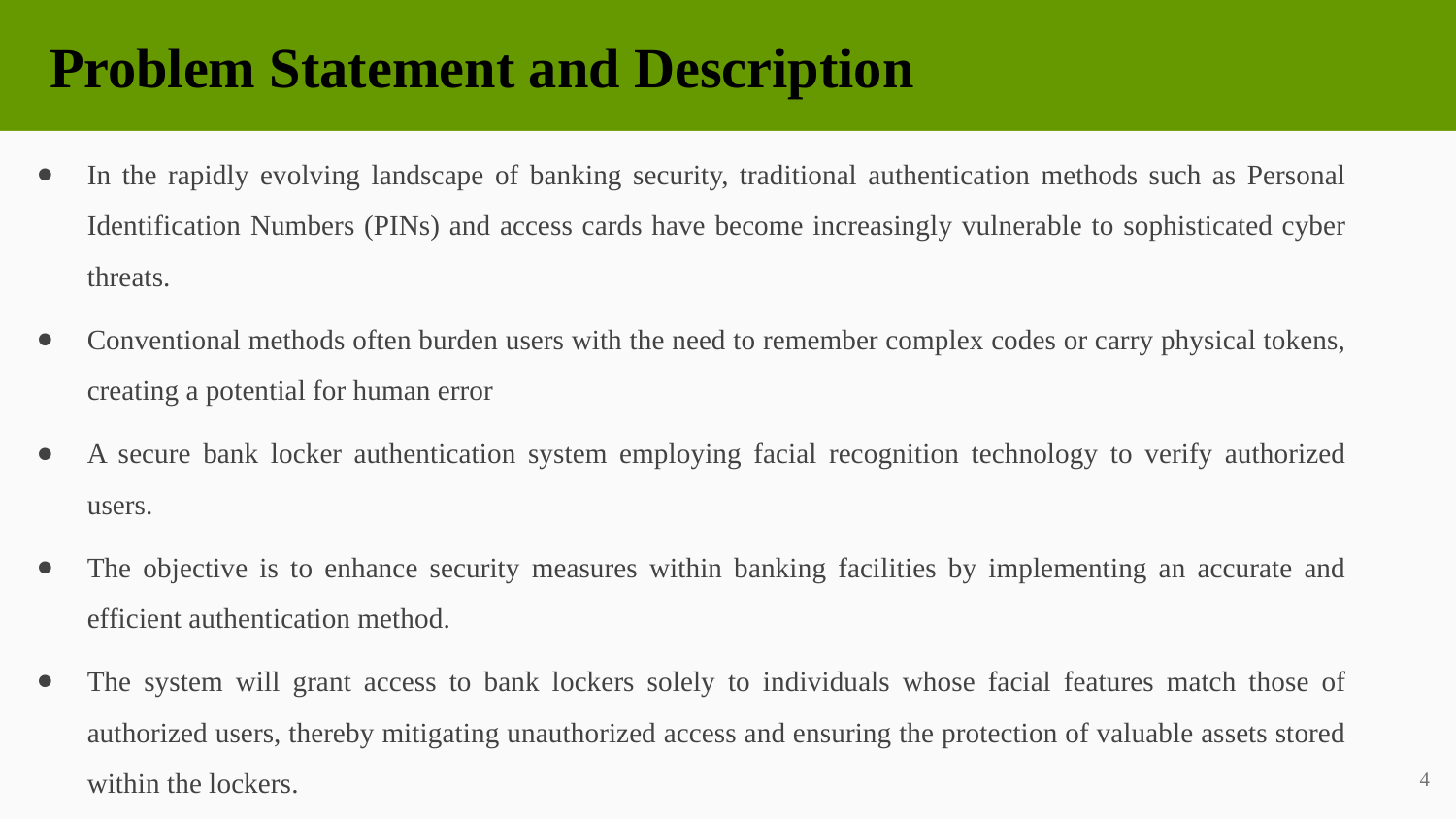

Problem Statement and Description
In the rapidly evolving landscape of banking security, traditional authentication methods such as Personal Identification Numbers (PINs) and access cards have become increasingly vulnerable to sophisticated cyber threats.
Conventional methods often burden users with the need to remember complex codes or carry physical tokens, creating a potential for human error
A secure bank locker authentication system employing facial recognition technology to verify authorized users.
The objective is to enhance security measures within banking facilities by implementing an accurate and efficient authentication method.
The system will grant access to bank lockers solely to individuals whose facial features match those of authorized users, thereby mitigating unauthorized access and ensuring the protection of valuable assets stored within the lockers.
4